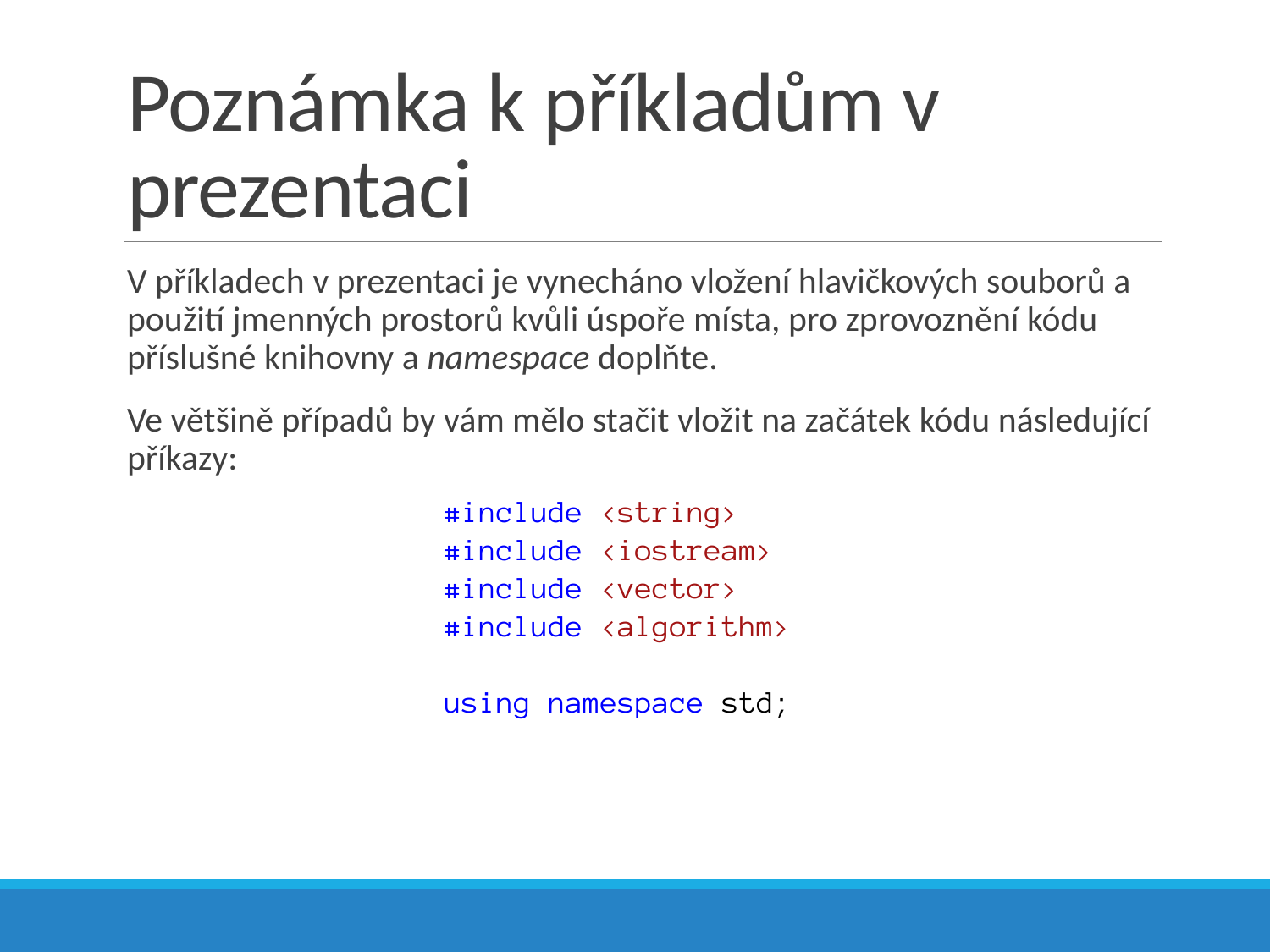

# Poznámka k příkladům v prezentaci
V příkladech v prezentaci je vynecháno vložení hlavičkových souborů a použití jmenných prostorů kvůli úspoře místa, pro zprovoznění kódu příslušné knihovny a namespace doplňte.
Ve většině případů by vám mělo stačit vložit na začátek kódu následující příkazy:

#include <string>
#include <iostream>
#include <vector>
#include <algorithm>
using namespace std;